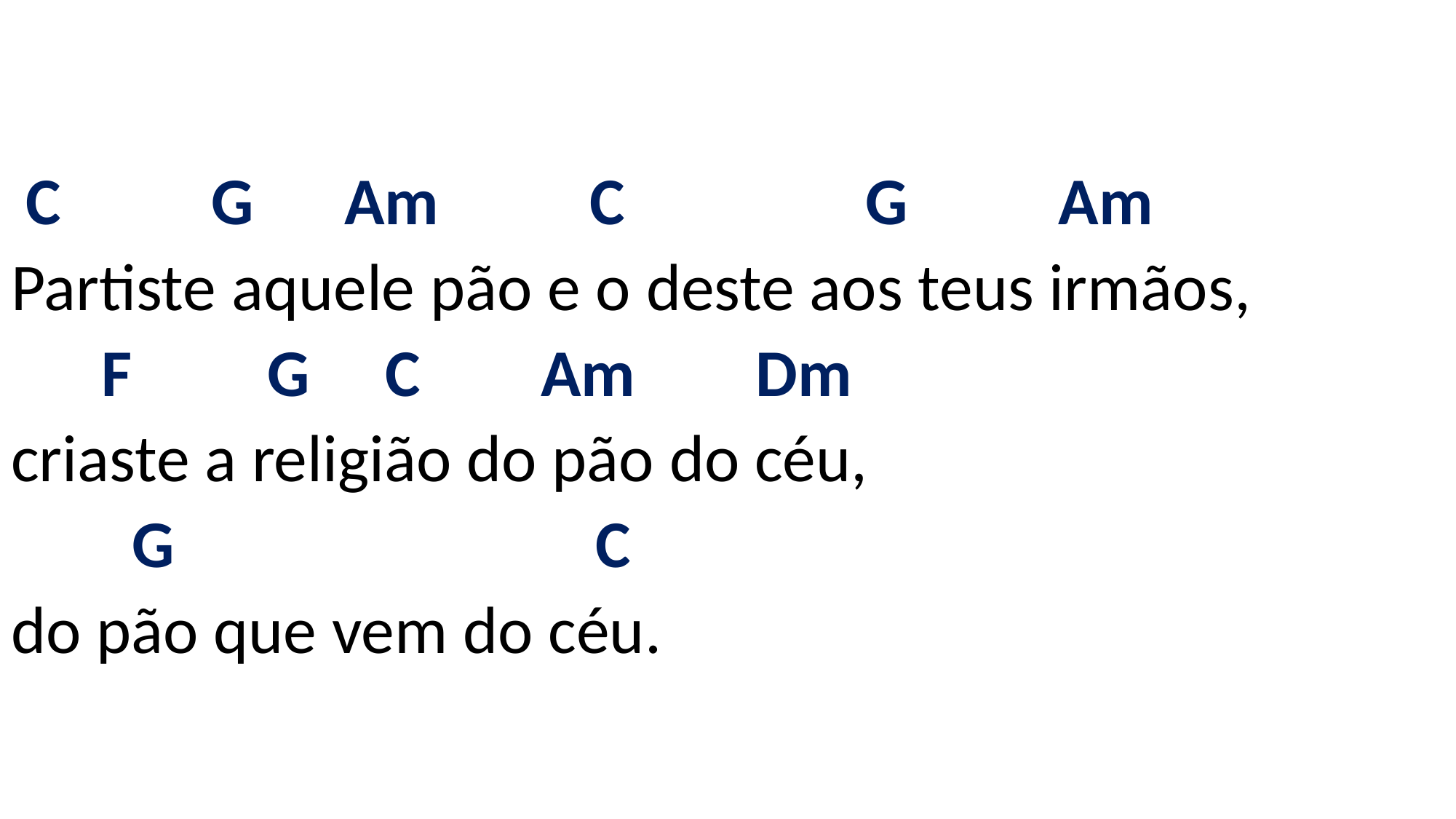

# C          G      Am          C                G          Am Partiste aquele pão e o deste aos teus irmãos, F         G     C        Am        Dm criaste a religião do pão do céu, G                            C do pão que vem do céu.